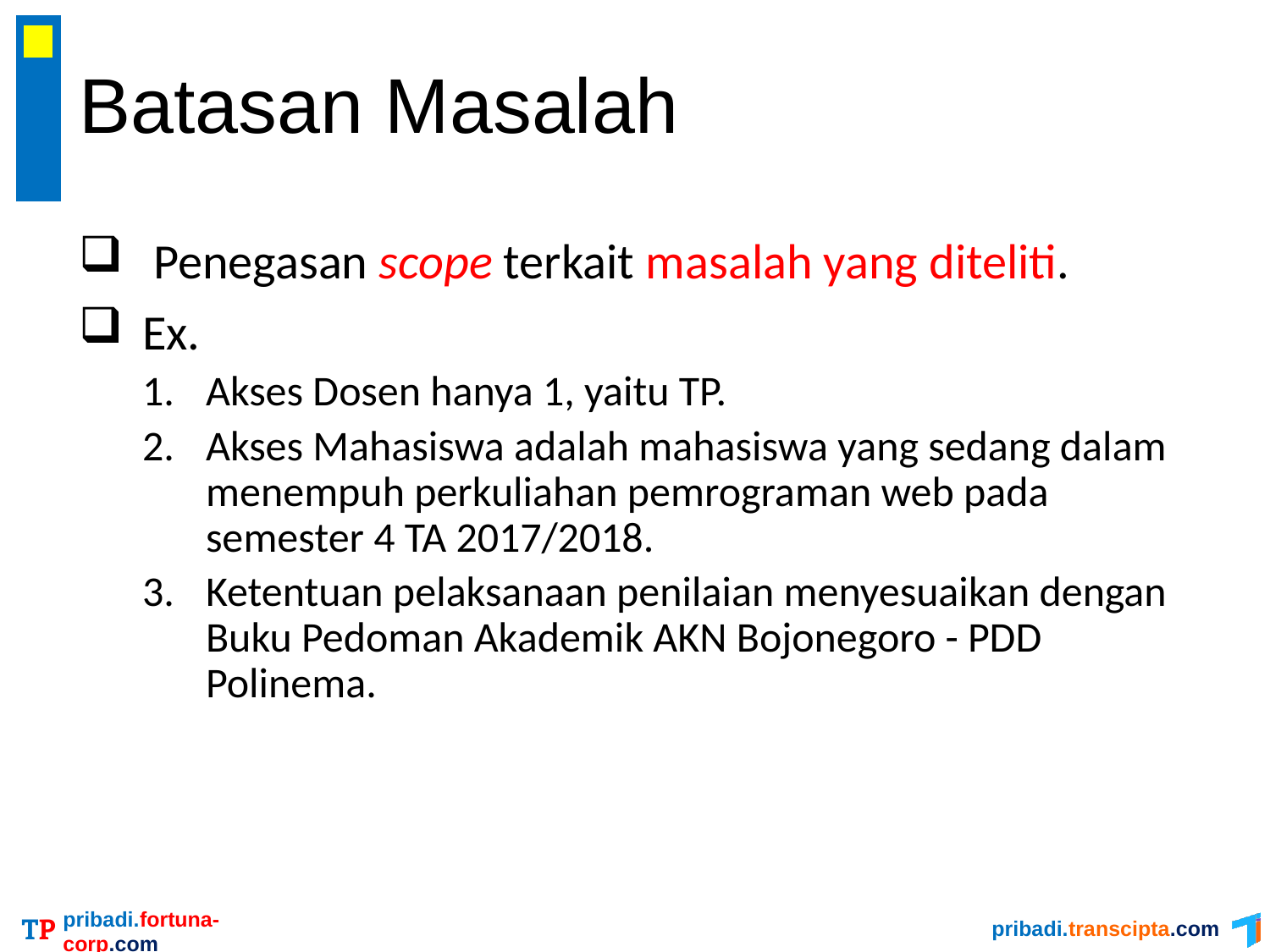

# Batasan Masalah
 Penegasan scope terkait masalah yang diteliti.
Ex.
Akses Dosen hanya 1, yaitu TP.
Akses Mahasiswa adalah mahasiswa yang sedang dalam menempuh perkuliahan pemrograman web pada semester 4 TA 2017/2018.
Ketentuan pelaksanaan penilaian menyesuaikan dengan Buku Pedoman Akademik AKN Bojonegoro - PDD Polinema.